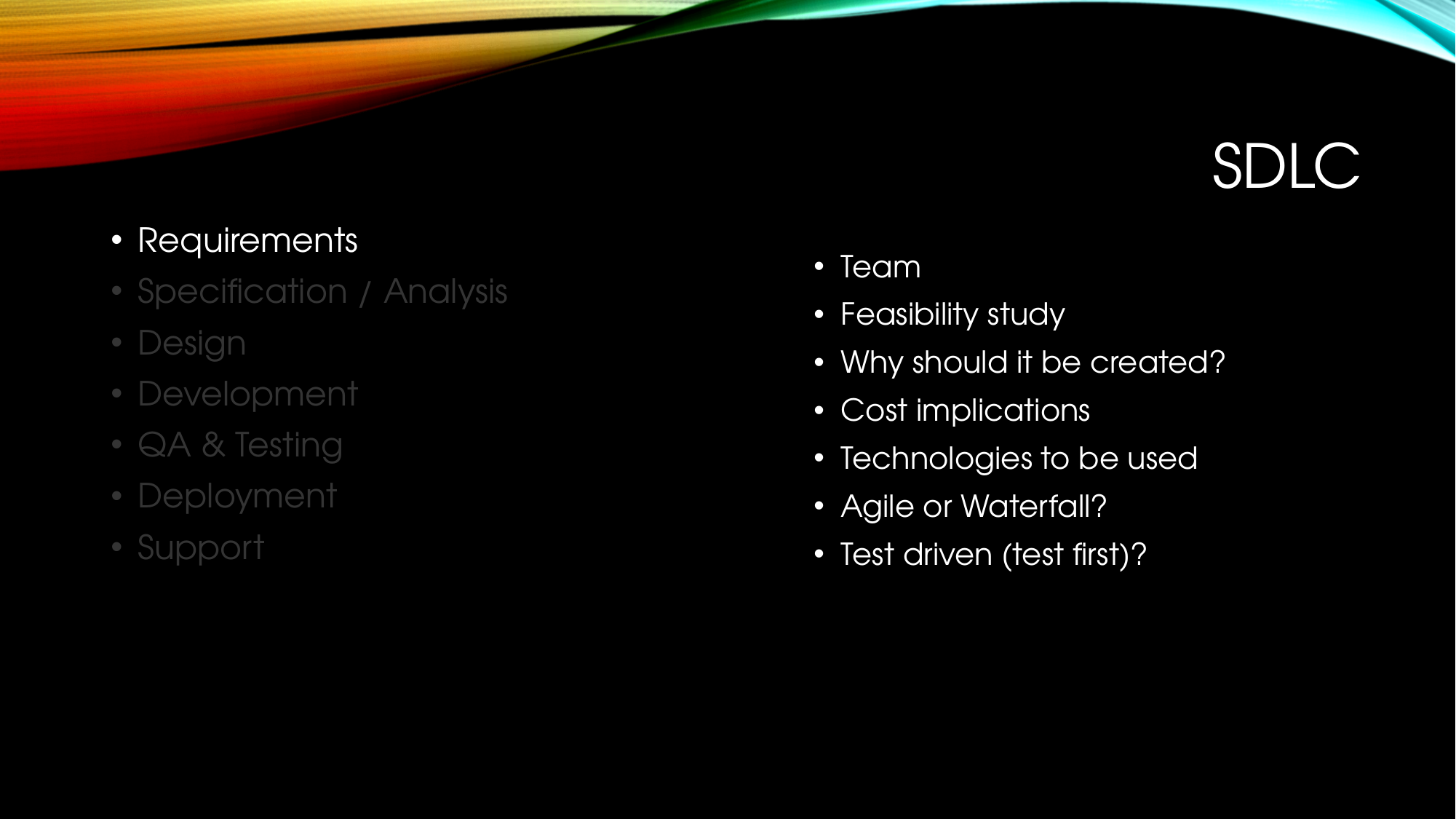

# SDLC
Requirements
Specification / Analysis
Design
Development
QA & Testing
Deployment
Support
Team
Feasibility study
Why should it be created?
Cost implications
Technologies to be used
Agile or Waterfall?
Test driven (test first)?